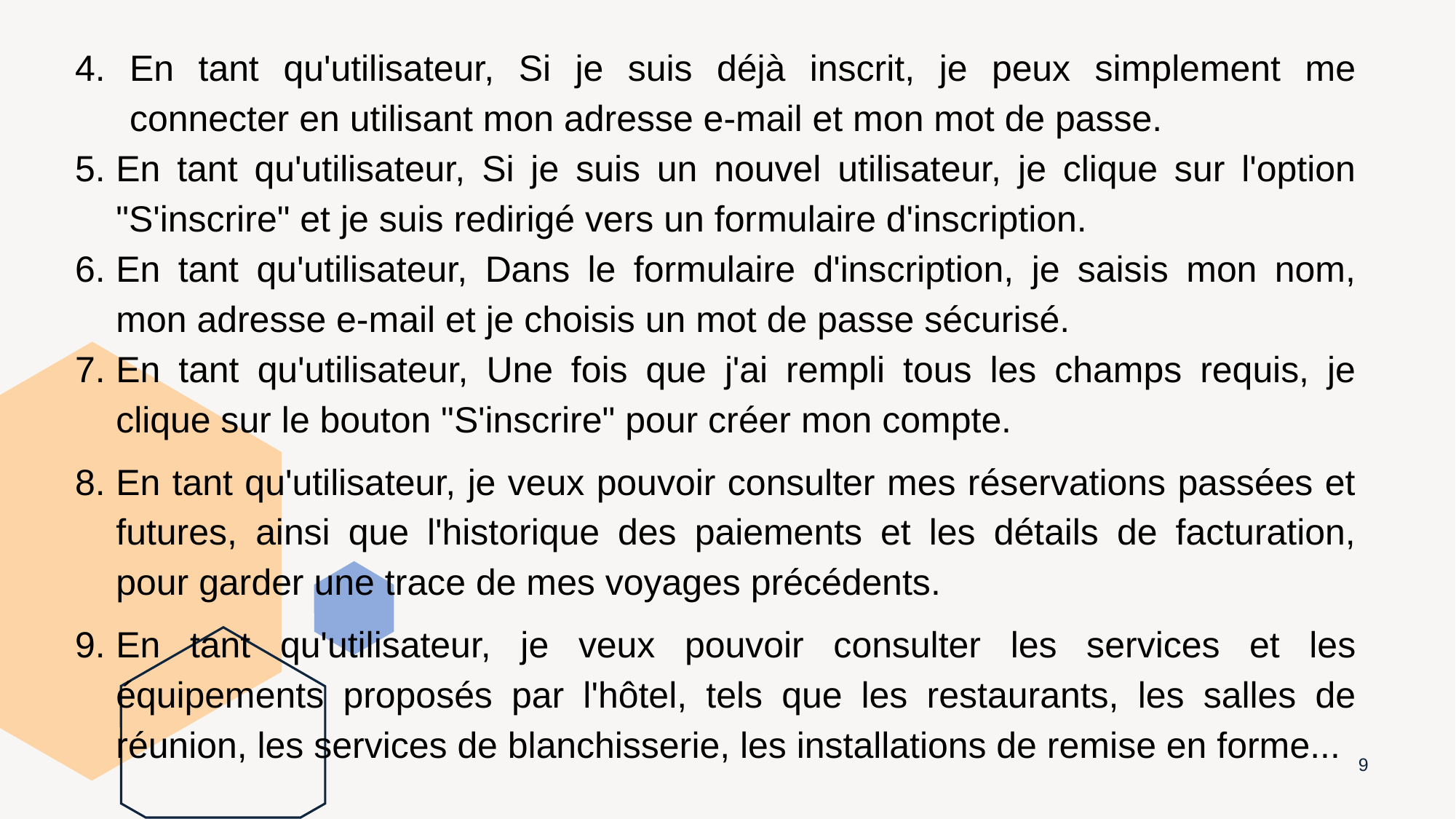

En tant qu'utilisateur, Si je suis déjà inscrit, je peux simplement me connecter en utilisant mon adresse e-mail et mon mot de passe.
En tant qu'utilisateur, Si je suis un nouvel utilisateur, je clique sur l'option "S'inscrire" et je suis redirigé vers un formulaire d'inscription.
En tant qu'utilisateur, Dans le formulaire d'inscription, je saisis mon nom, mon adresse e-mail et je choisis un mot de passe sécurisé.
En tant qu'utilisateur, Une fois que j'ai rempli tous les champs requis, je clique sur le bouton "S'inscrire" pour créer mon compte.
En tant qu'utilisateur, je veux pouvoir consulter mes réservations passées et futures, ainsi que l'historique des paiements et les détails de facturation, pour garder une trace de mes voyages précédents.
En tant qu'utilisateur, je veux pouvoir consulter les services et les équipements proposés par l'hôtel, tels que les restaurants, les salles de réunion, les services de blanchisserie, les installations de remise en forme...

9